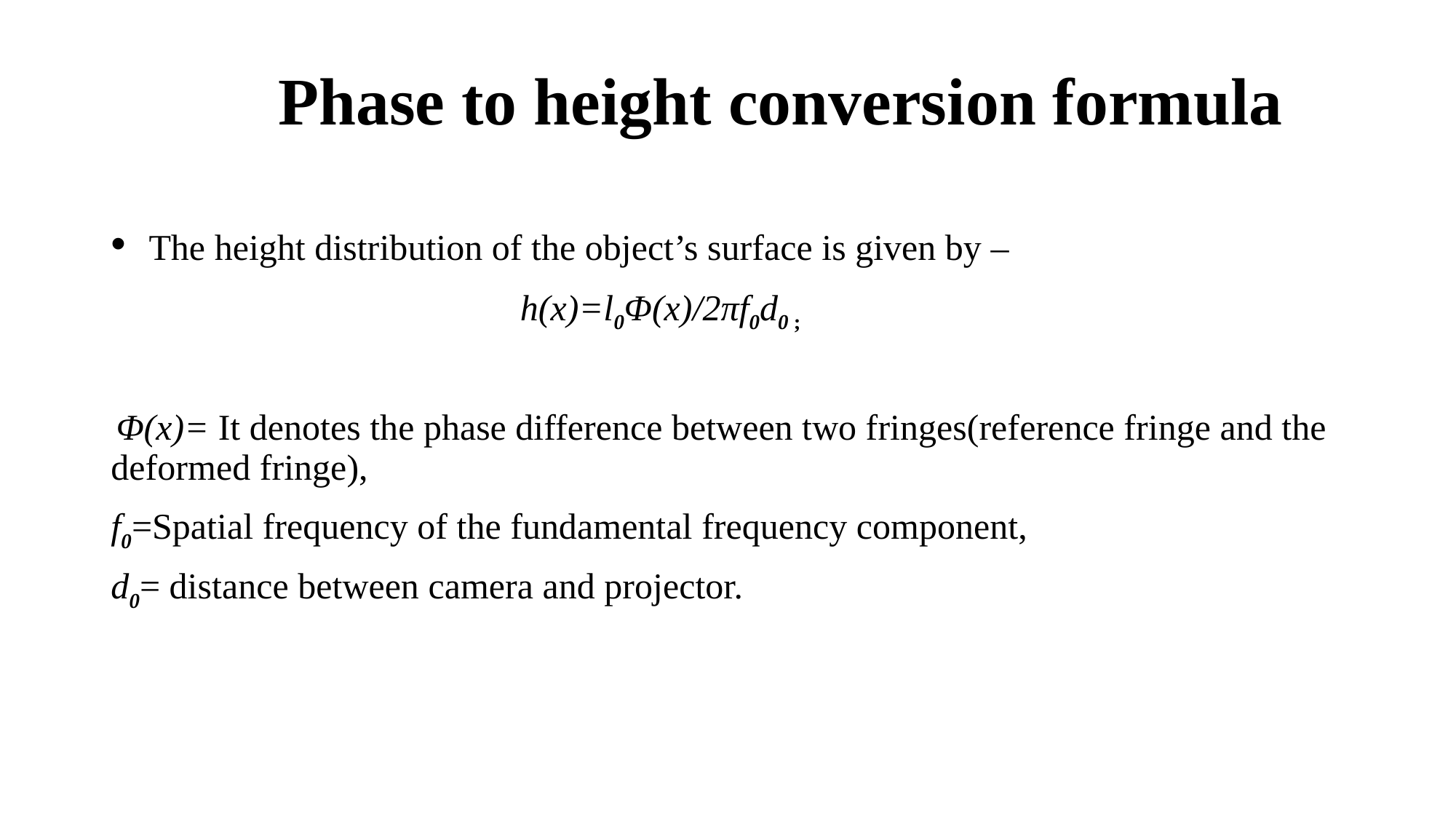

# Phase to height conversion formula
 The height distribution of the object’s surface is given by –
                                             h(x)=l0Φ(x)/2πf0d0 ;

 Φ(x)= It denotes the phase difference between two fringes(reference fringe and the deformed fringe),
f0=Spatial frequency of the fundamental frequency component,
d0= distance between camera and projector.